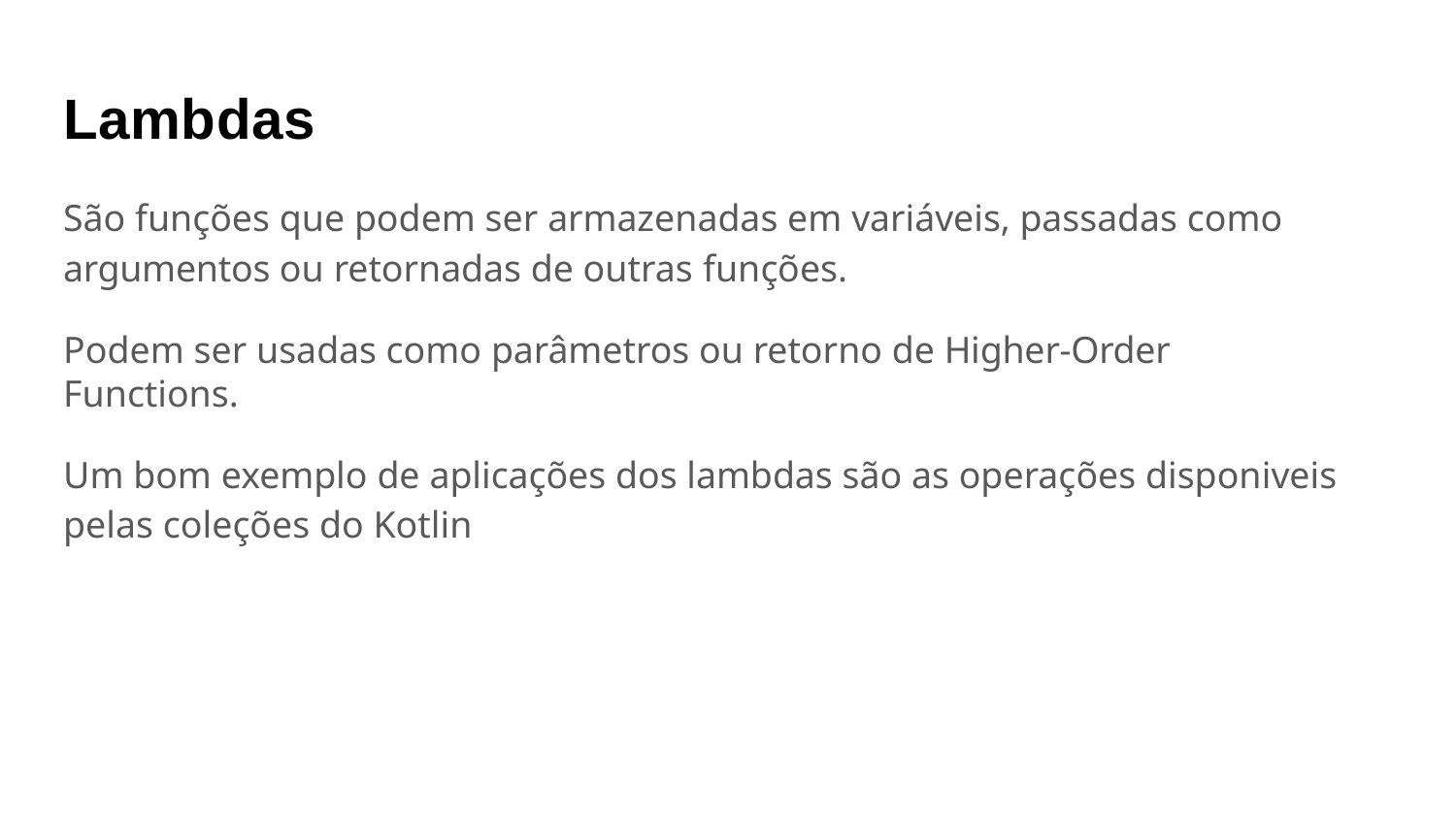

Lambdas
São funções que podem ser armazenadas em variáveis, passadas como  argumentos ou retornadas de outras funções.
Podem ser usadas como parâmetros ou retorno de Higher-Order Functions.
Um bom exemplo de aplicações dos lambdas são as operações disponiveis pelas coleções do Kotlin